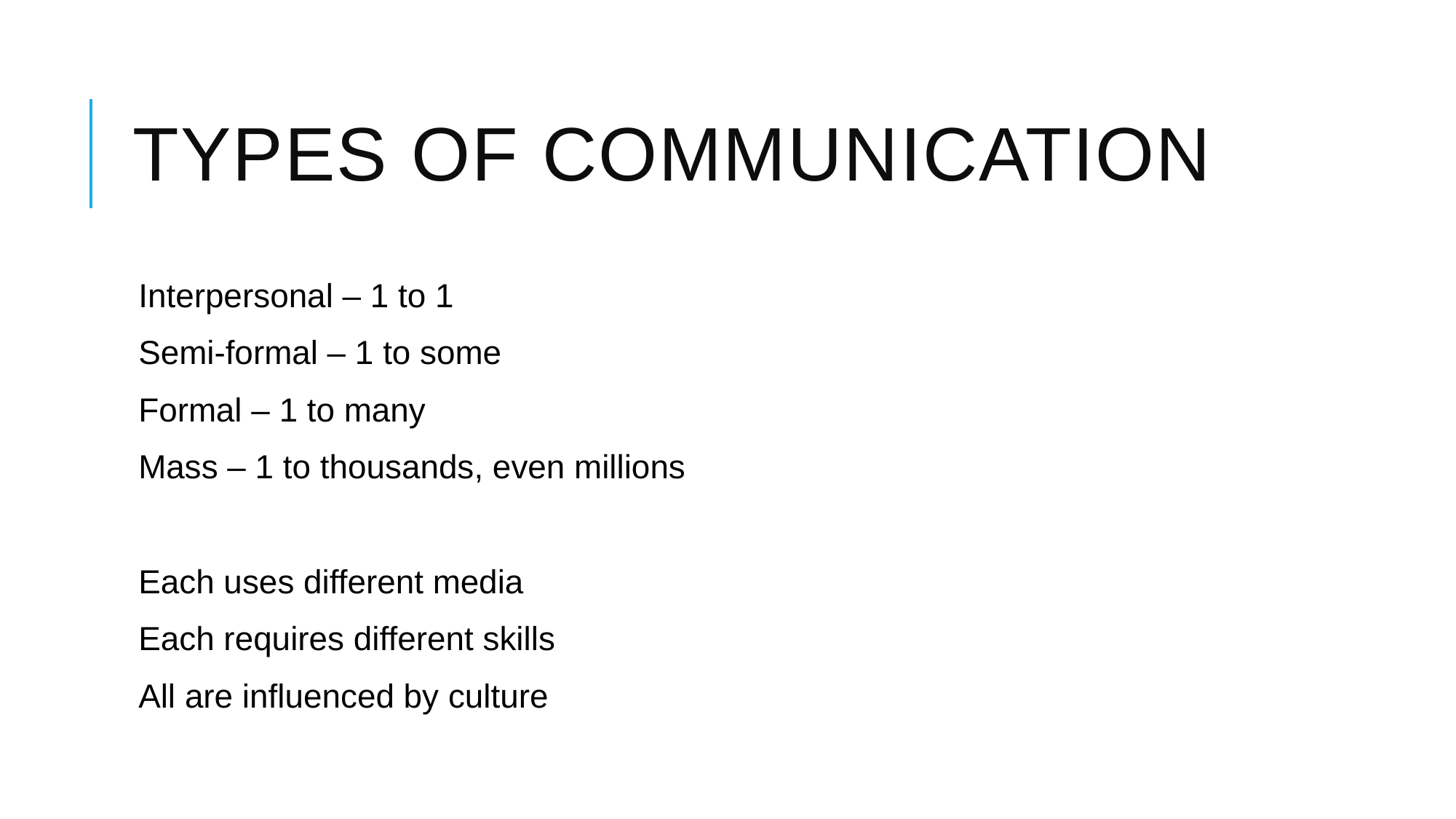

# Types of communication
Interpersonal – 1 to 1
Semi-formal – 1 to some
Formal – 1 to many
Mass – 1 to thousands, even millions

Each uses different media
Each requires different skills
All are influenced by culture